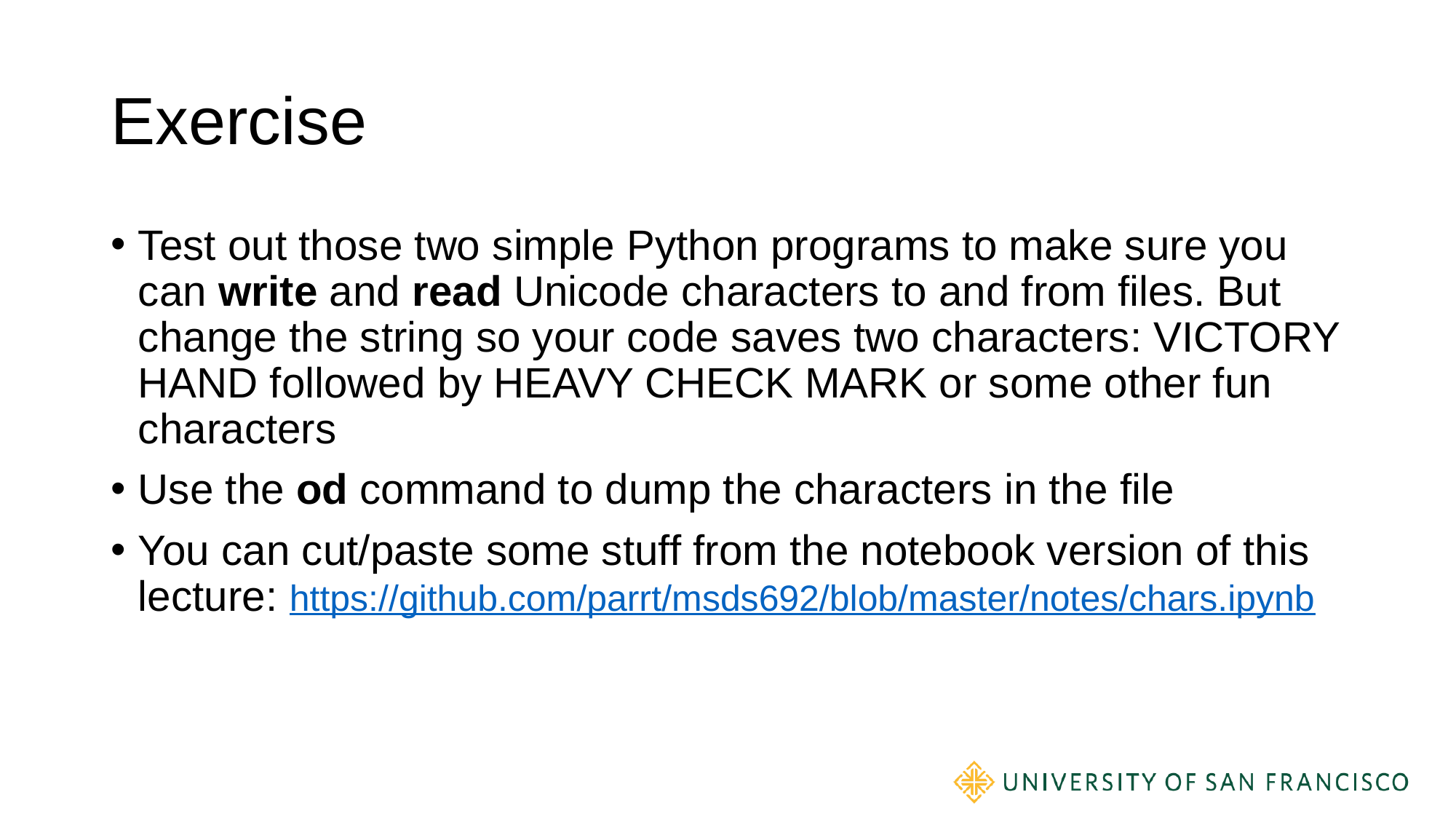

# Exercise
Test out those two simple Python programs to make sure you can write and read Unicode characters to and from files. But change the string so your code saves two characters: VICTORY HAND followed by HEAVY CHECK MARK or some other fun characters
Use the od command to dump the characters in the file
You can cut/paste some stuff from the notebook version of this lecture: https://github.com/parrt/msds692/blob/master/notes/chars.ipynb